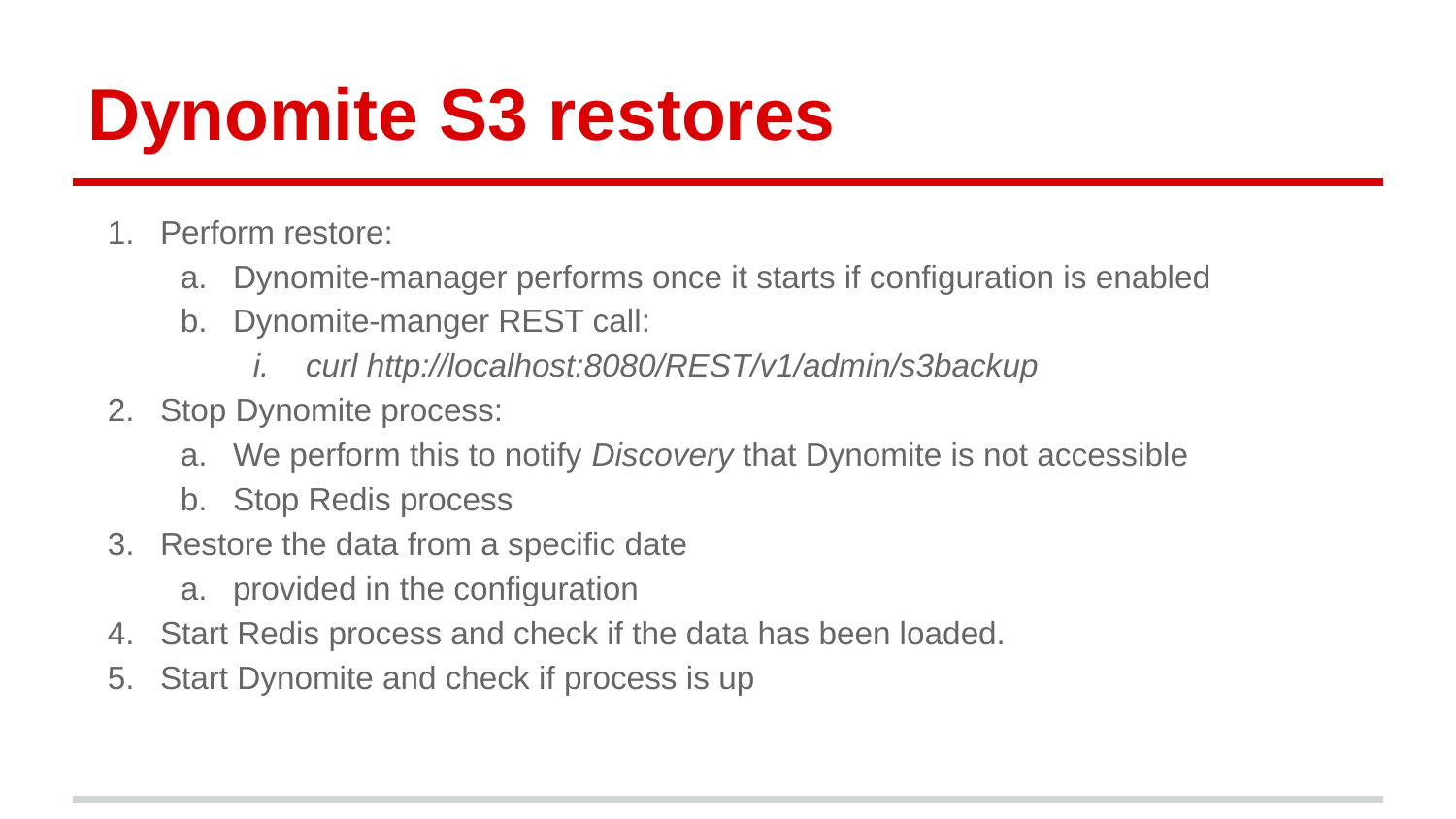

# Dynomite S3 restores
Perform restore:
Dynomite-manager performs once it starts if configuration is enabled
Dynomite-manger REST call:
curl http://localhost:8080/REST/v1/admin/s3backup
Stop Dynomite process:
We perform this to notify Discovery that Dynomite is not accessible
Stop Redis process
Restore the data from a specific date
provided in the configuration
Start Redis process and check if the data has been loaded.
Start Dynomite and check if process is up